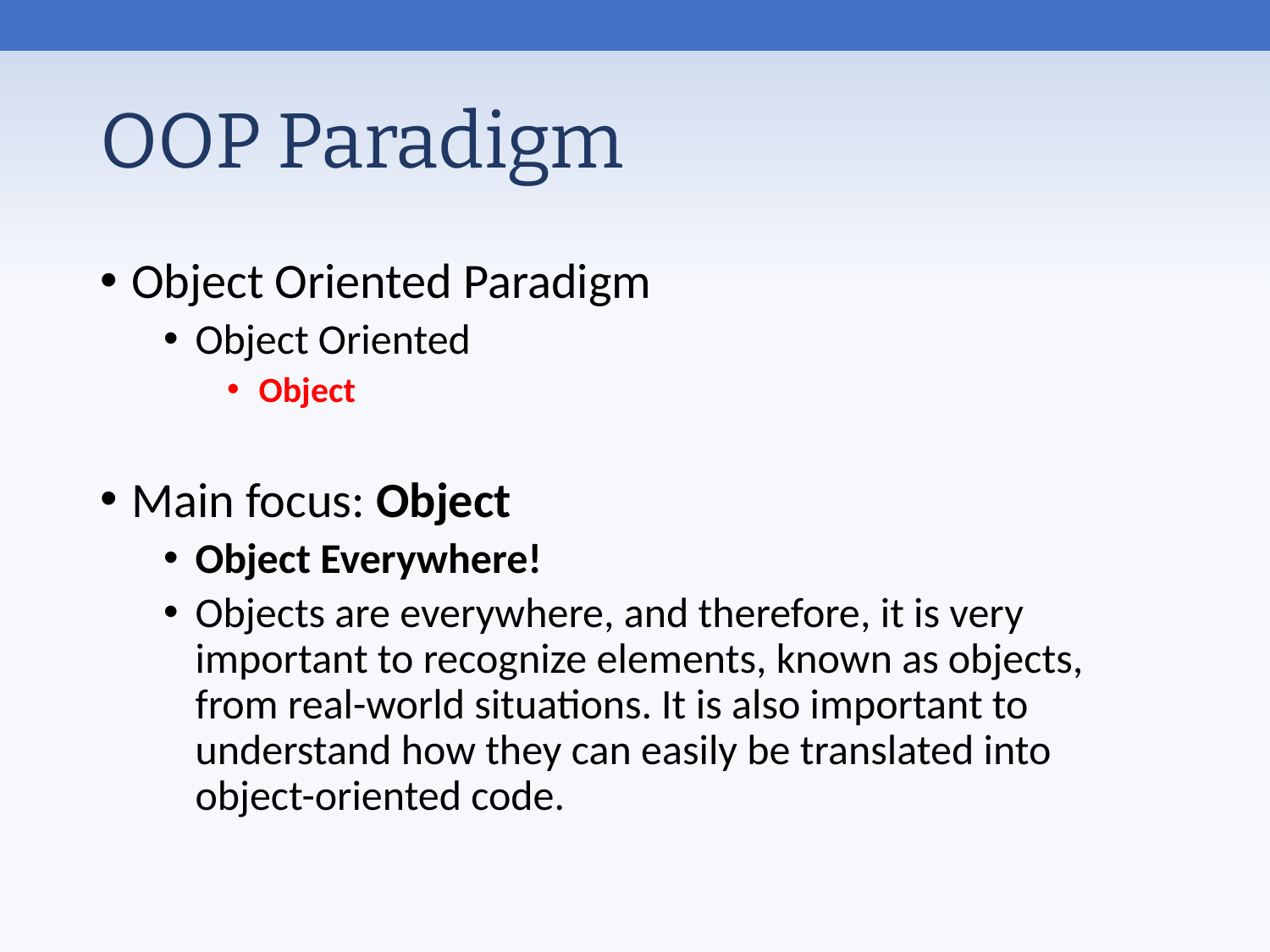

# OOP Paradigm
Object Oriented Paradigm
Object Oriented
Object

Main focus: Object
Object Everywhere!
Objects are everywhere, and therefore, it is very important to recognize elements, known as objects, from real-world situations. It is also important to understand how they can easily be translated into object-oriented code.